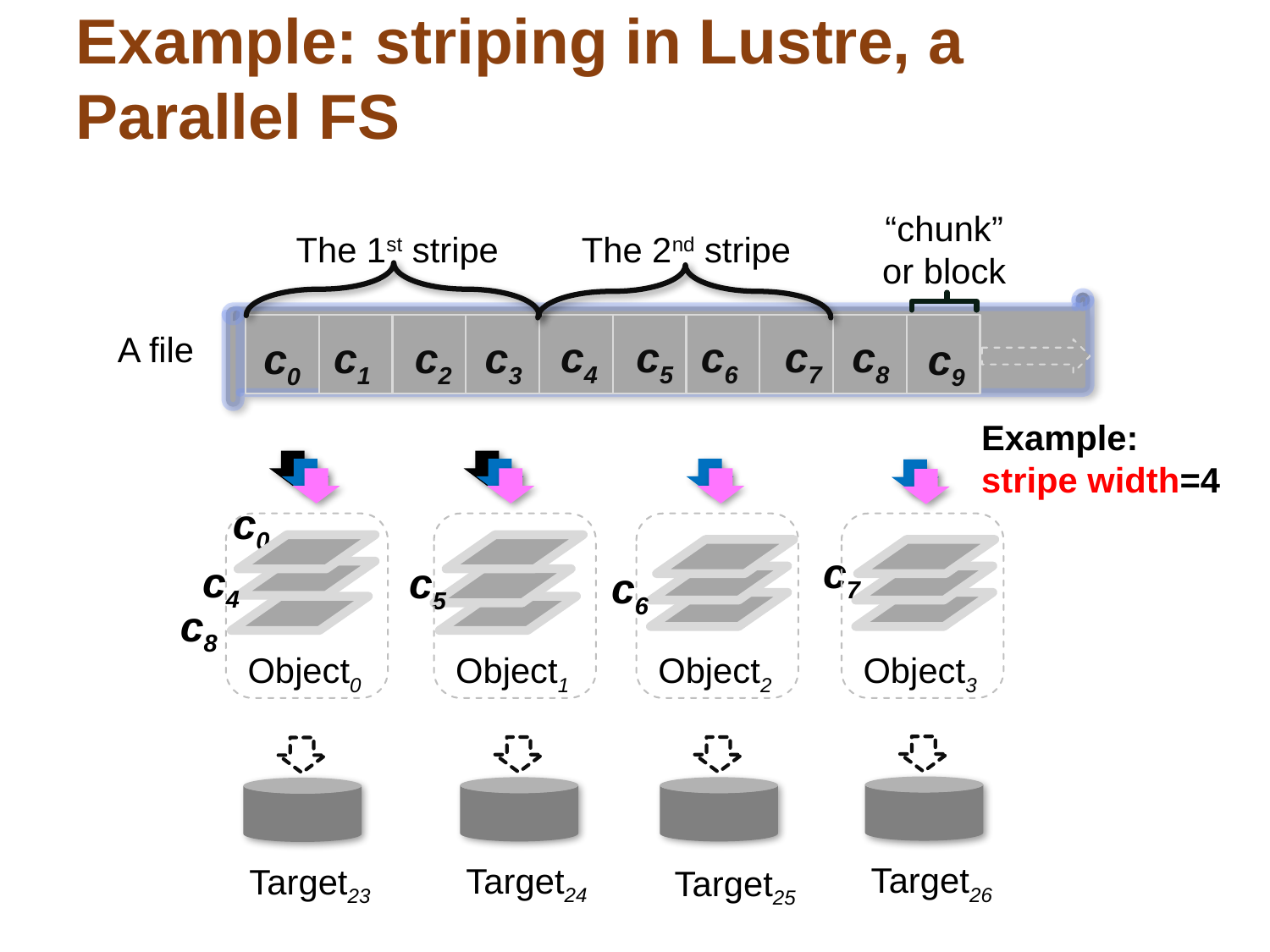

# Example: striping in Lustre, a Parallel FS

“chunk”
or block
The 1st stripe
The 2nd stripe

A file
 c4
 c5
 c6
 c7
 c8
 c1
 c2
 c3
 c0
 c9

 c0

c8
 c4

Object0

c5

Object1

 c7

c6

Object2
Object3

Target26

Target24

Target23
Example:
stripe width=4

Target25